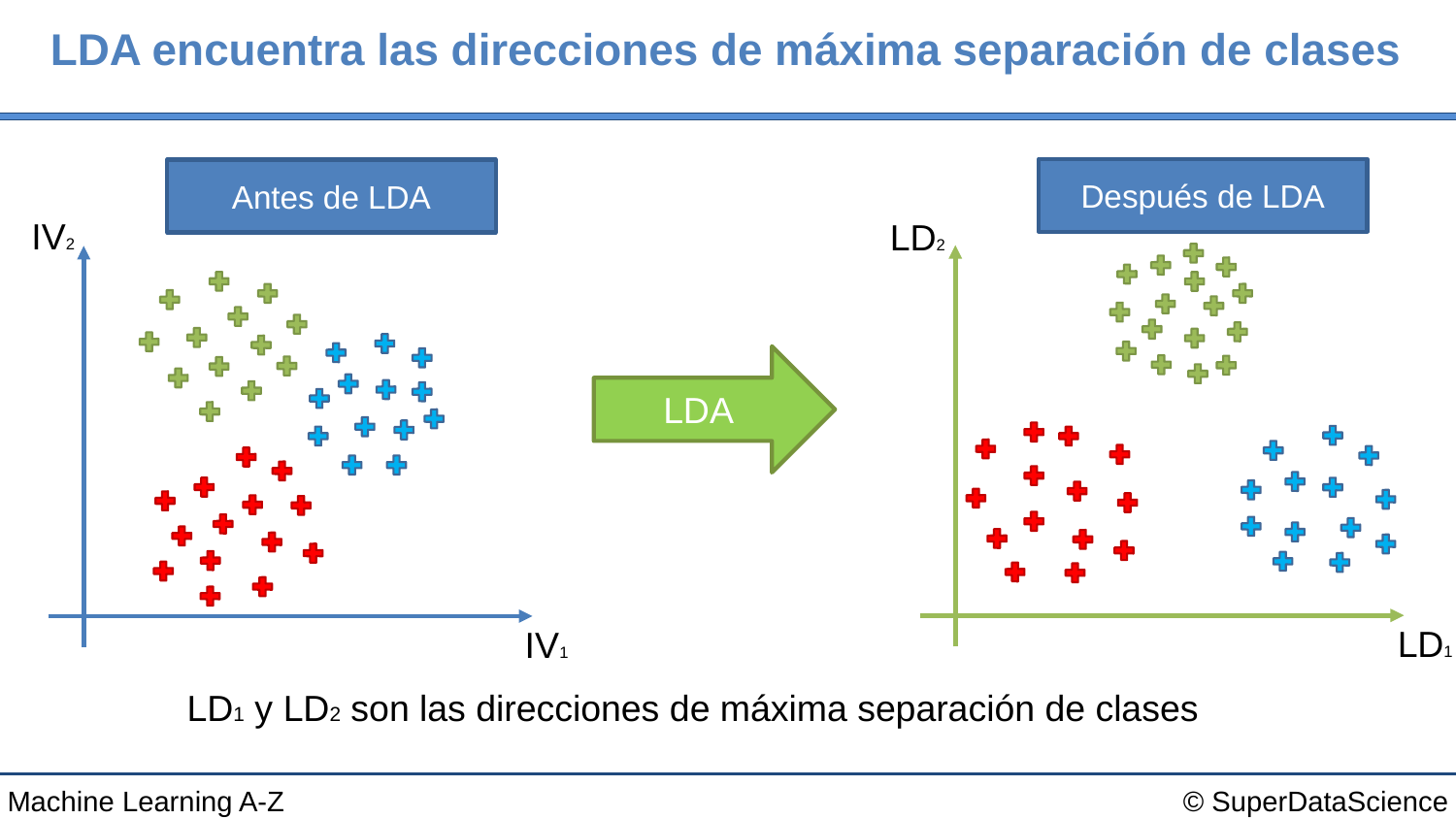

# LDA encuentra las direcciones de máxima separación de clases

Después de LDA

Antes de LDA
IV2
LD2

LDA

LD1
IV1

LD1 y LD2 son las direcciones de máxima separación de clases